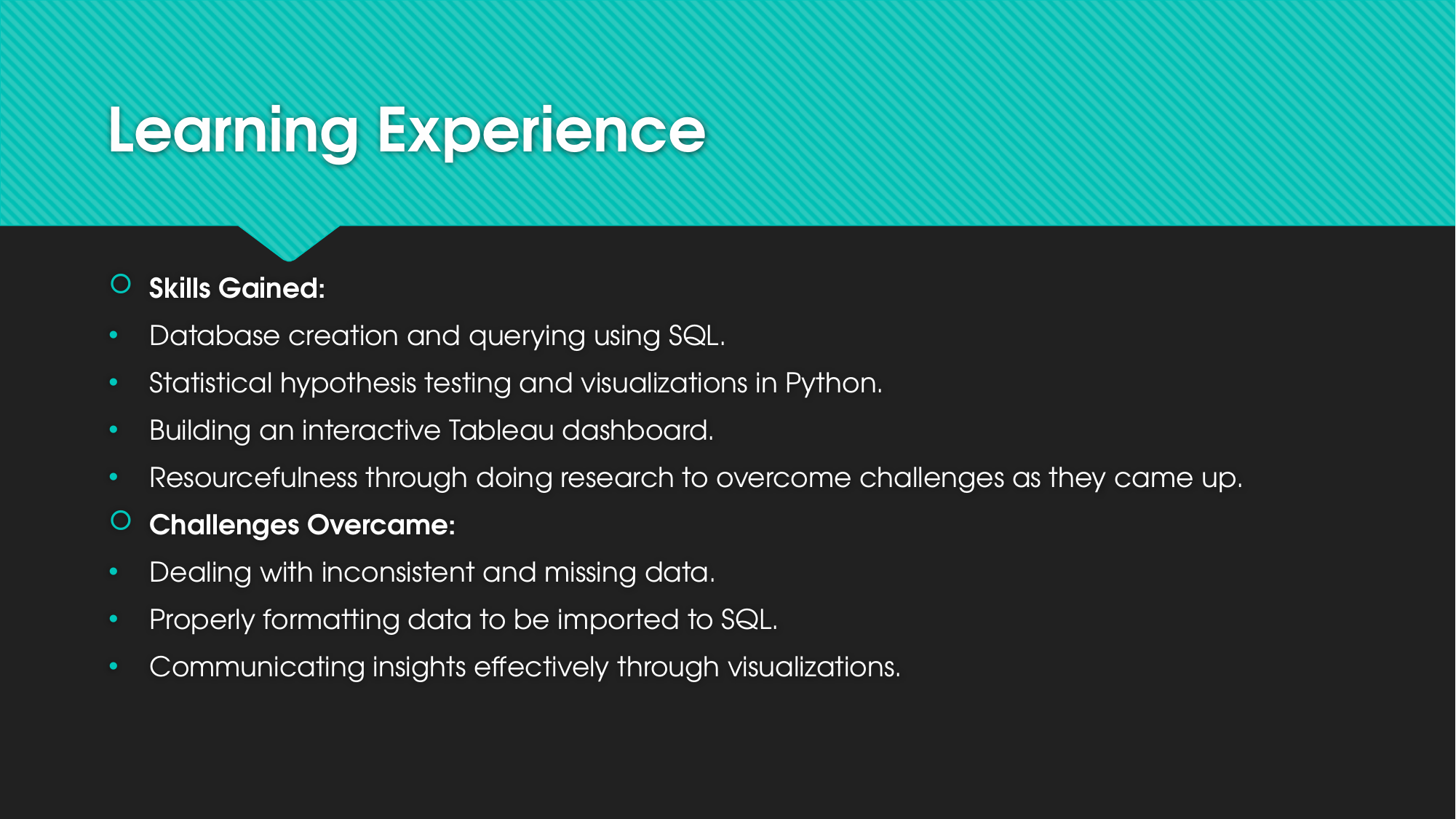

# Learning Experience
Skills Gained:
Database creation and querying using SQL.
Statistical hypothesis testing and visualizations in Python.
Building an interactive Tableau dashboard.
Resourcefulness through doing research to overcome challenges as they came up.
Challenges Overcame:
Dealing with inconsistent and missing data.
Properly formatting data to be imported to SQL.
Communicating insights effectively through visualizations.